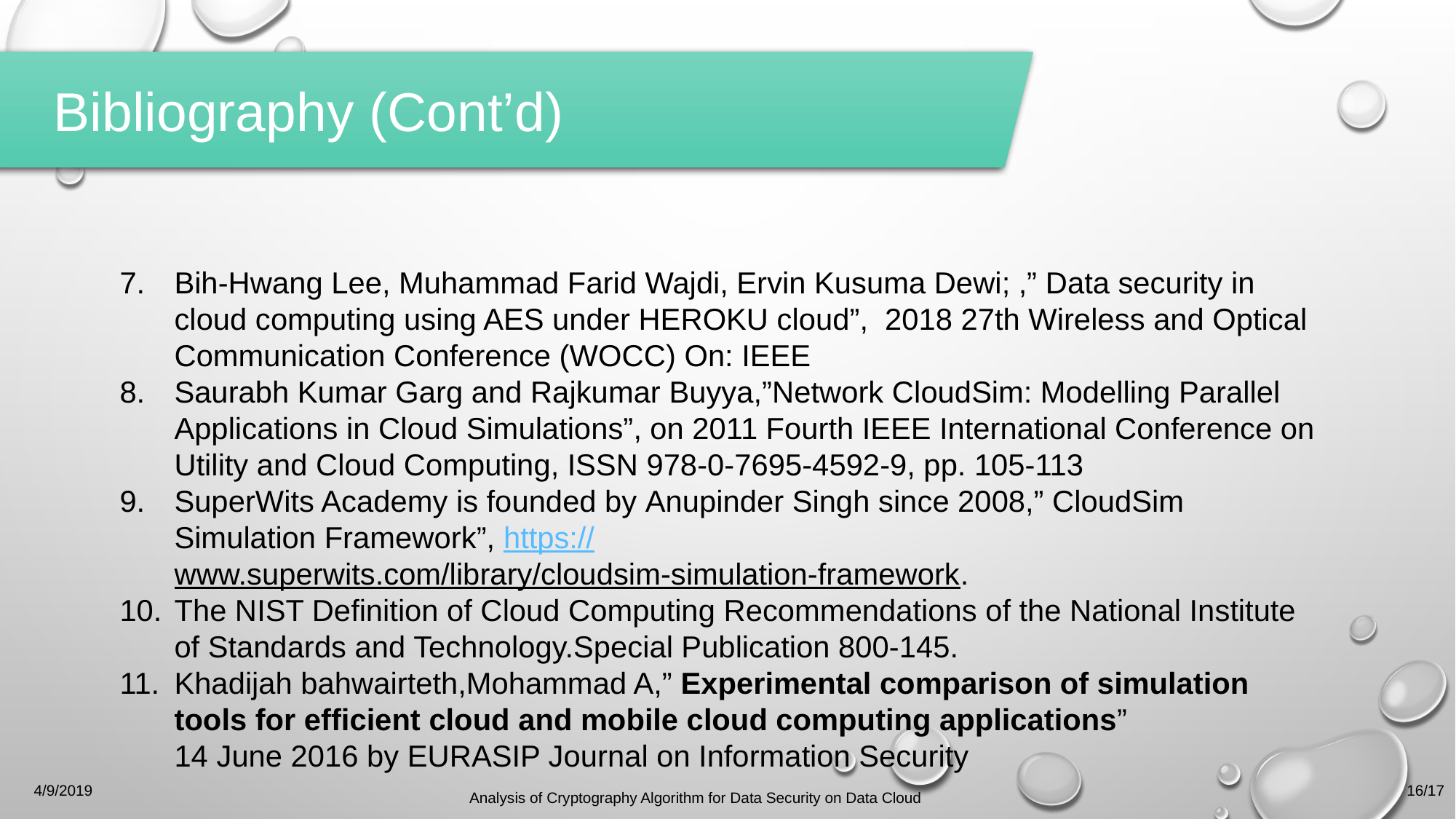

Bibliography (Cont’d)
Bih-Hwang Lee, Muhammad Farid Wajdi, Ervin Kusuma Dewi; ,” Data security in cloud computing using AES under HEROKU cloud”,  2018 27th Wireless and Optical Communication Conference (WOCC) On: IEEE
Saurabh Kumar Garg and Rajkumar Buyya,”Network CloudSim: Modelling Parallel Applications in Cloud Simulations”, on 2011 Fourth IEEE International Conference on Utility and Cloud Computing, ISSN 978-0-7695-4592-9, pp. 105-113
SuperWits Academy is founded by Anupinder Singh since 2008,” CloudSim Simulation Framework”, https://www.superwits.com/library/cloudsim-simulation-framework.
The NIST Definition of Cloud Computing Recommendations of the National Institute of Standards and Technology.Special Publication 800-145.
Khadijah bahwairteth,Mohammad A,” Experimental comparison of simulation tools for efficient cloud and mobile cloud computing applications” 14 June 2016 by EURASIP Journal on Information Security
4/9/2019
16/17
Analysis of Cryptography Algorithm for Data Security on Data Cloud